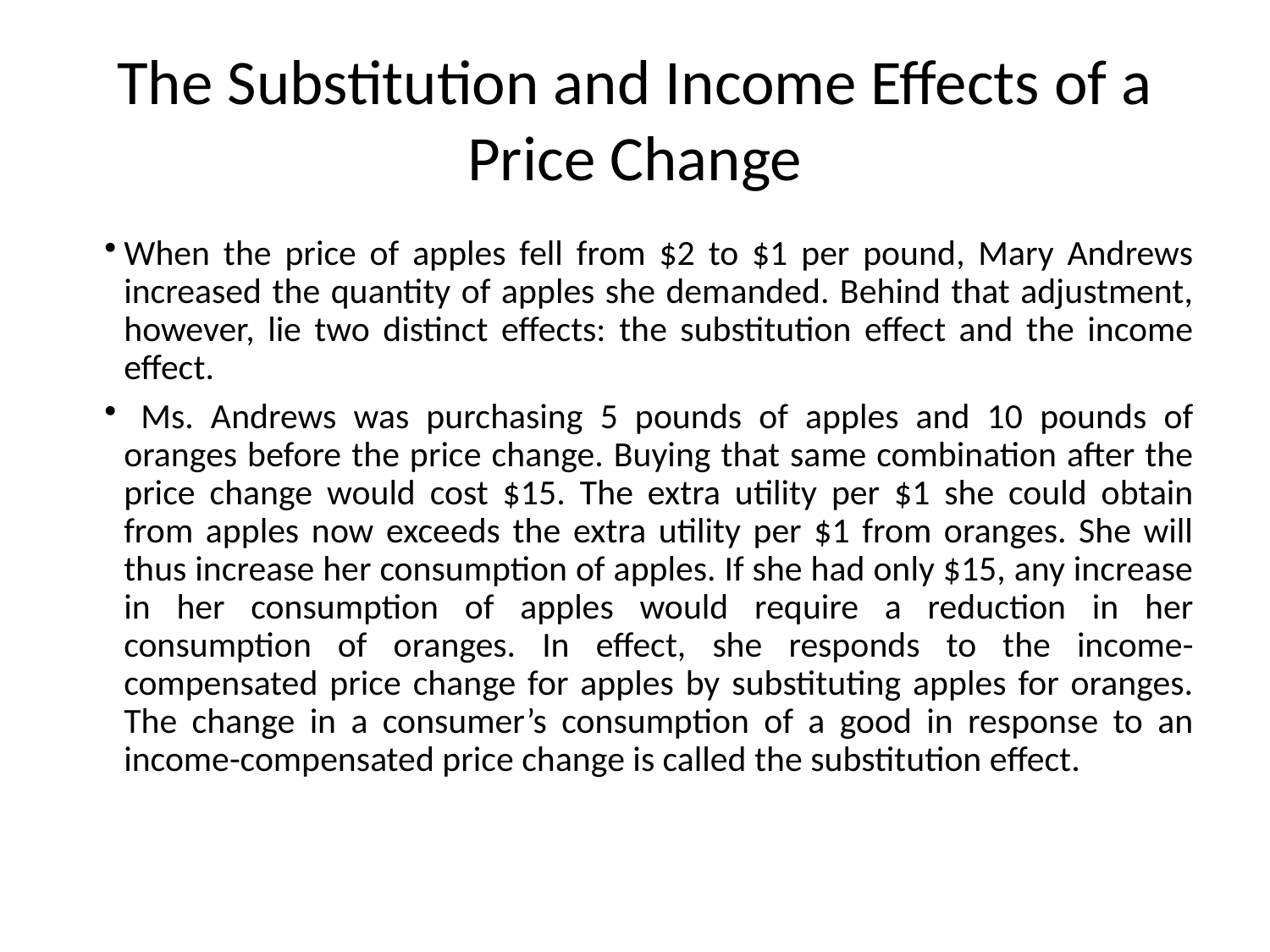

# The Substitution and Income Effects of a Price Change
When the price of apples fell from $2 to $1 per pound, Mary Andrews increased the quantity of apples she demanded. Behind that adjustment, however, lie two distinct effects: the substitution effect and the income effect.
 Ms. Andrews was purchasing 5 pounds of apples and 10 pounds of oranges before the price change. Buying that same combination after the price change would cost $15. The extra utility per $1 she could obtain from apples now exceeds the extra utility per $1 from oranges. She will thus increase her consumption of apples. If she had only $15, any increase in her consumption of apples would require a reduction in her consumption of oranges. In effect, she responds to the income-compensated price change for apples by substituting apples for oranges. The change in a consumer’s consumption of a good in response to an income-compensated price change is called the substitution effect.